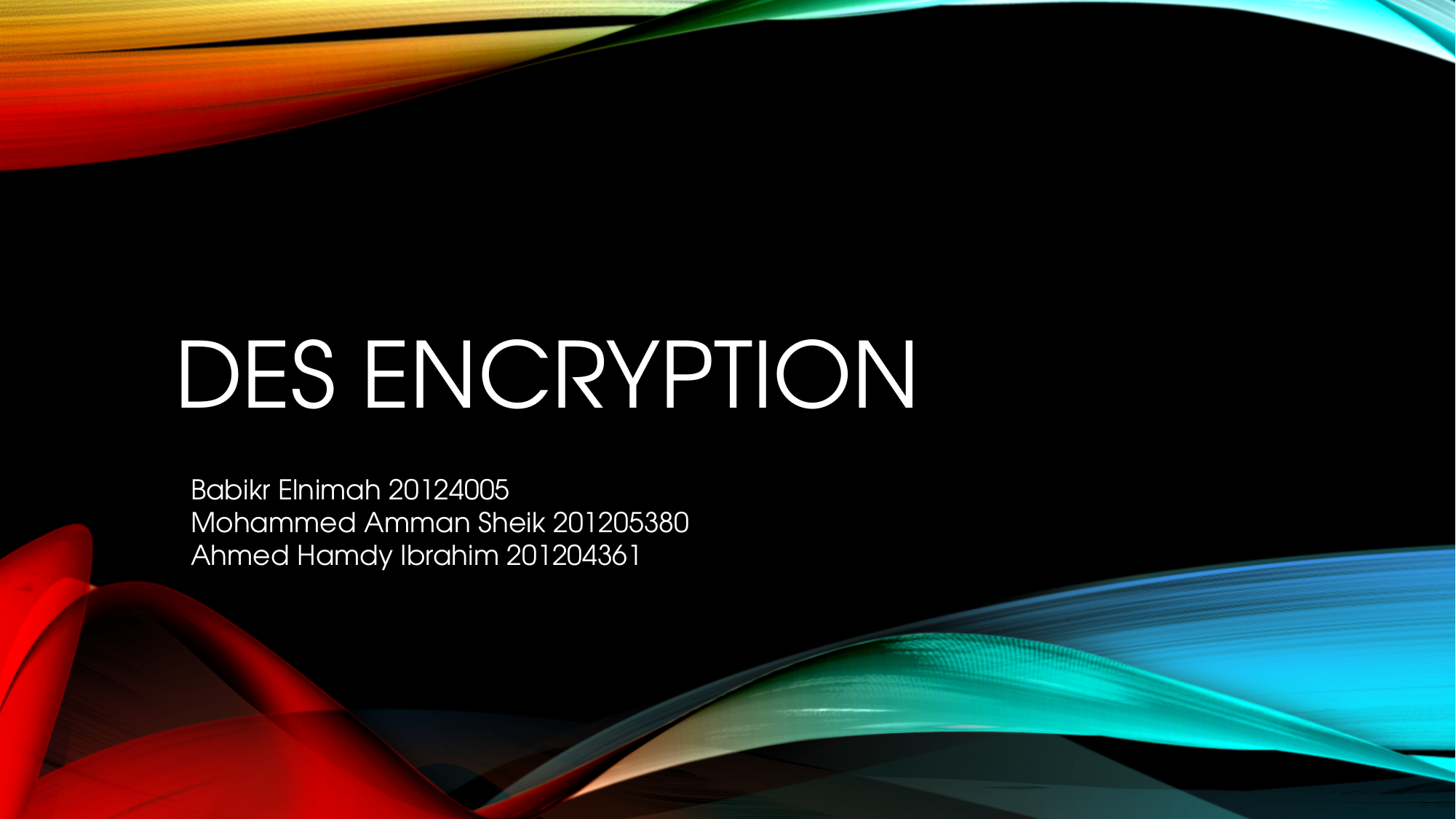

# Des Encryption
Babikr Elnimah 20124005
Mohammed Amman Sheik 201205380
Ahmed Hamdy Ibrahim 201204361